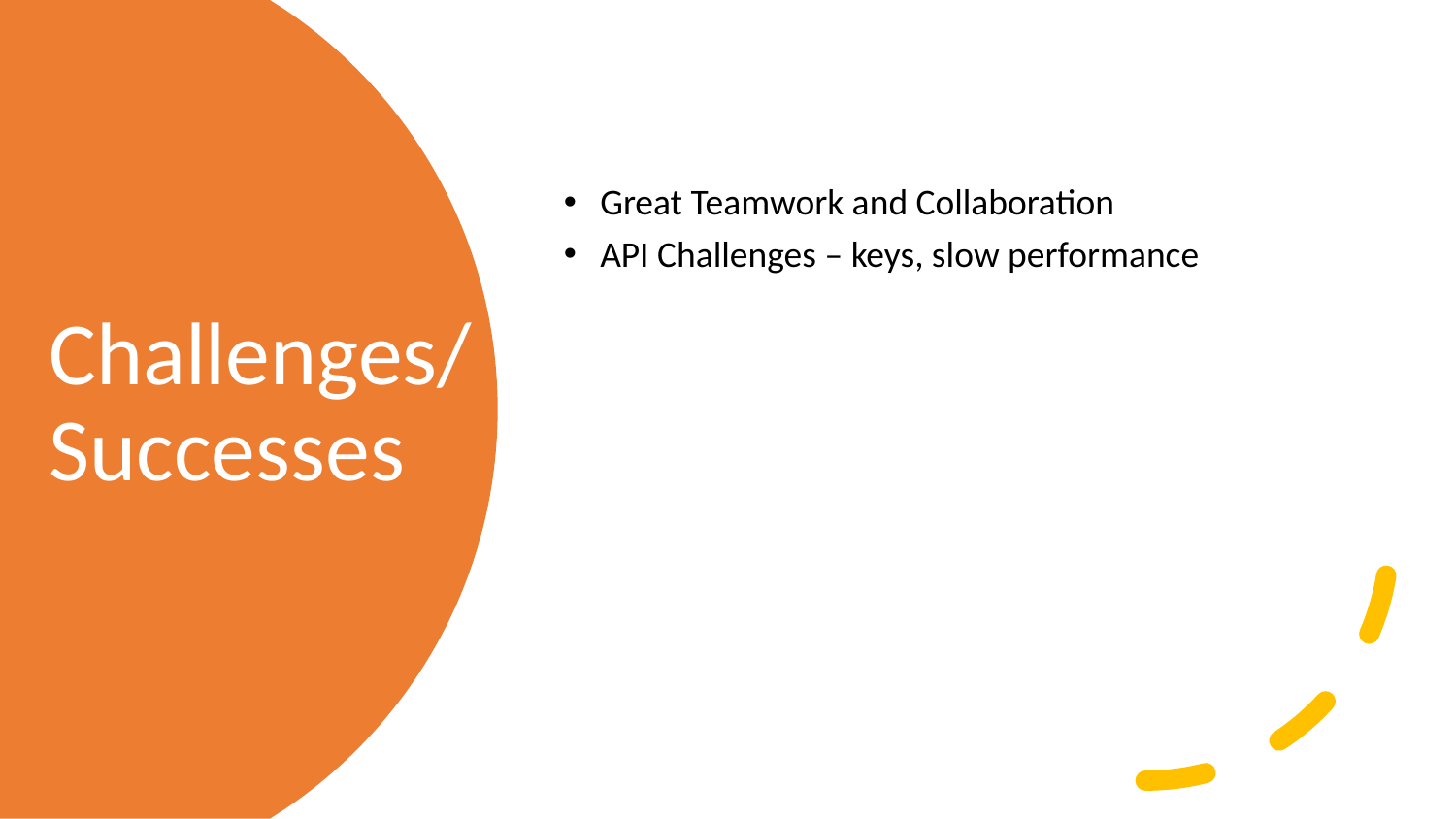

Great Teamwork and Collaboration
API Challenges – keys, slow performance

# Challenges/ Successes